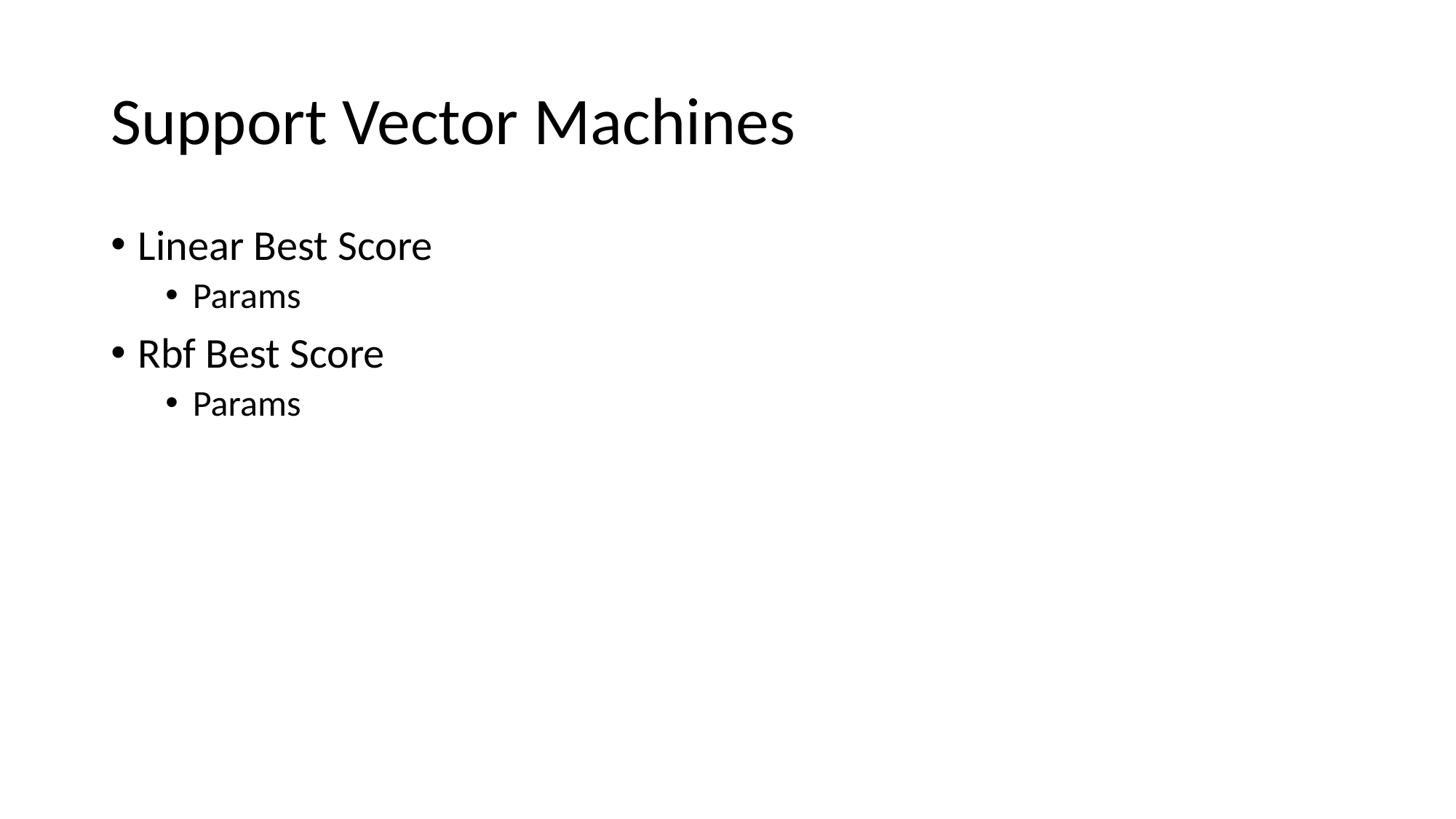

# Support Vector Machines
Linear Best Score
Params
Rbf Best Score
Params